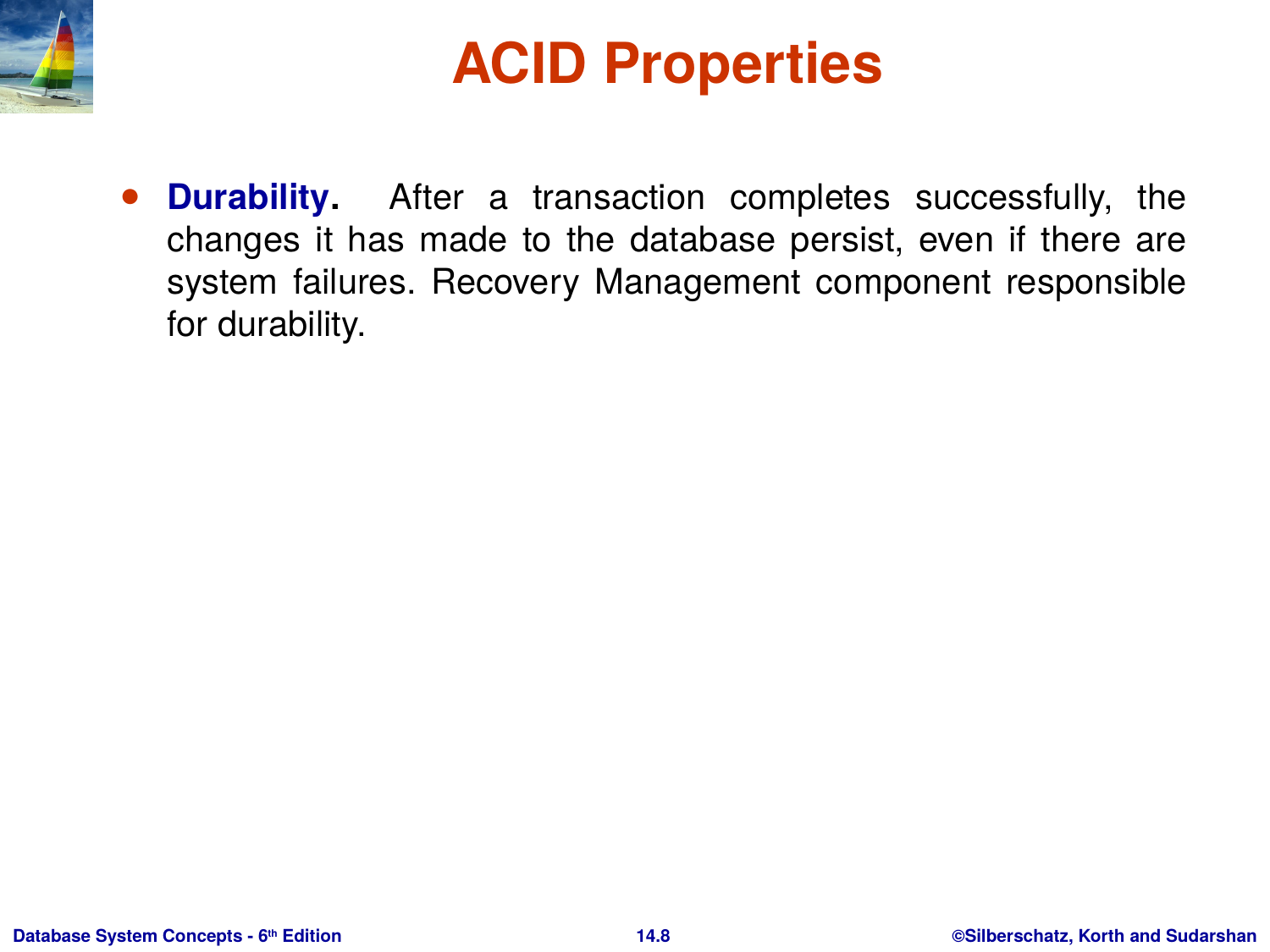

# ACID Properties
Durability.  After a transaction completes successfully, the changes it has made to the database persist, even if there are system failures. Recovery Management component responsible for durability.